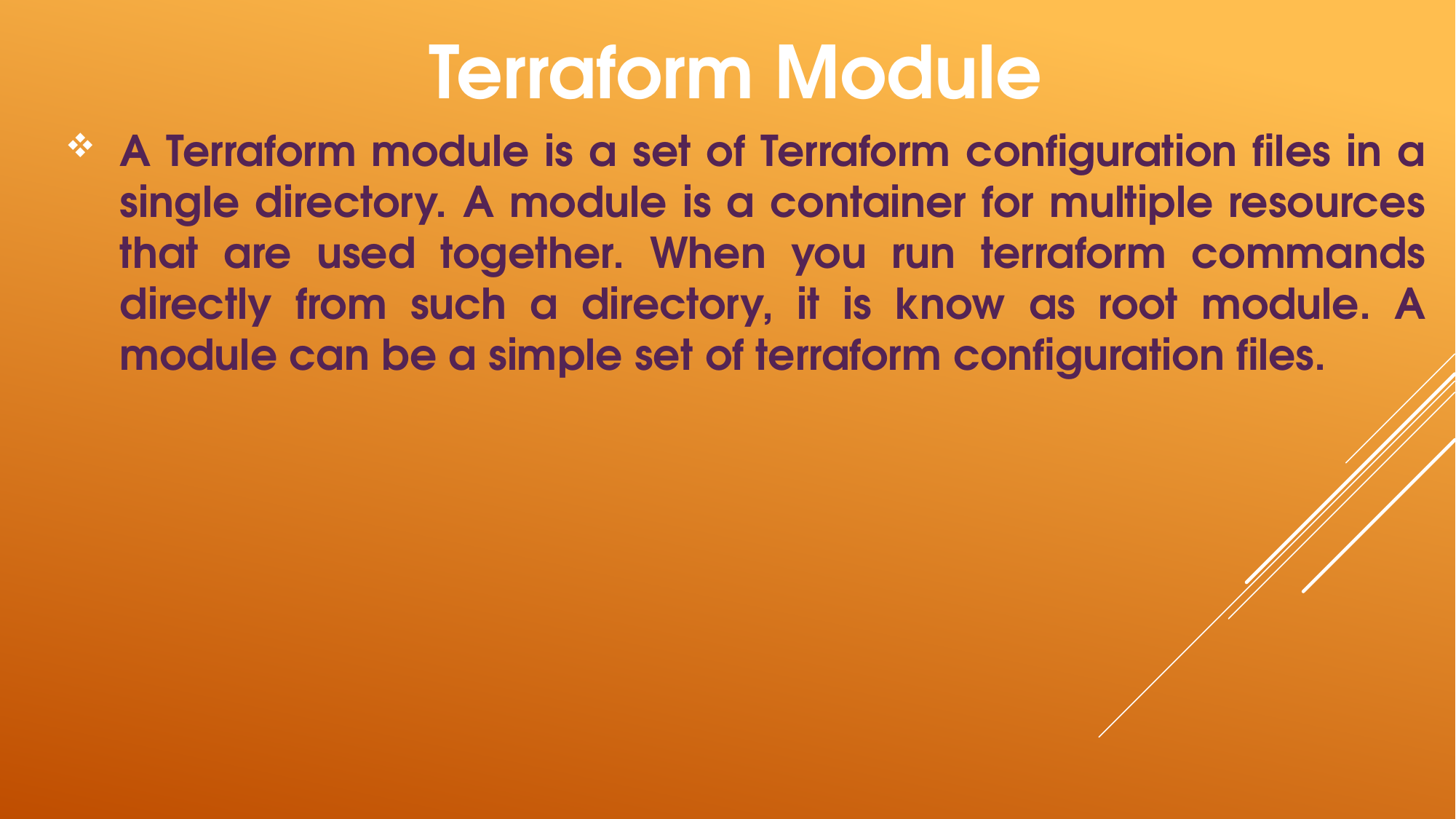

# Terraform Module
A Terraform module is a set of Terraform configuration files in a single directory. A module is a container for multiple resources that are used together. When you run terraform commands directly from such a directory, it is know as root module. A module can be a simple set of terraform configuration files.